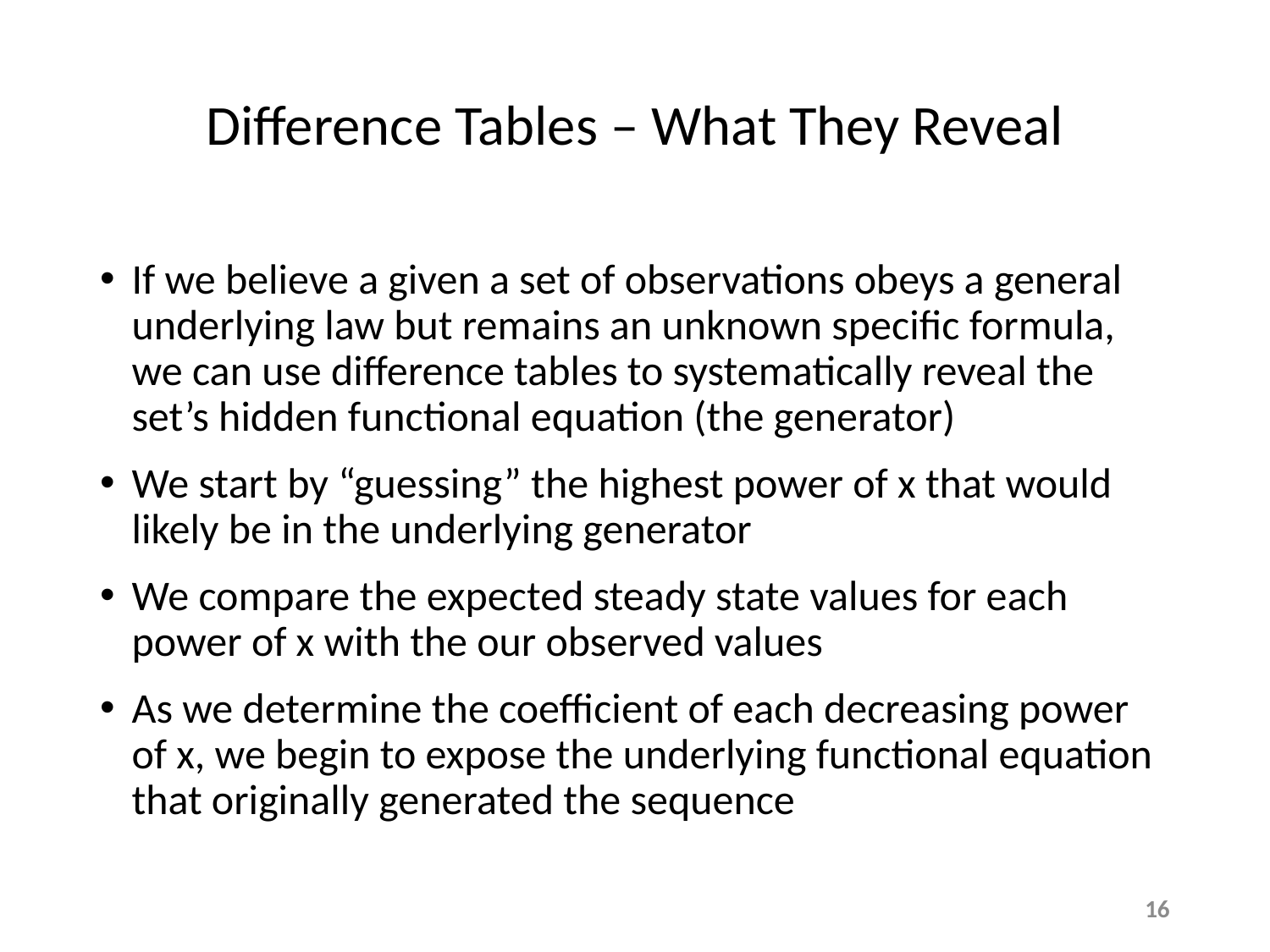

# Difference Tables – What They Reveal
If we believe a given a set of observations obeys a general underlying law but remains an unknown specific formula, we can use difference tables to systematically reveal the set’s hidden functional equation (the generator)
We start by “guessing” the highest power of x that would likely be in the underlying generator
We compare the expected steady state values for each power of x with the our observed values
As we determine the coefficient of each decreasing power of x, we begin to expose the underlying functional equation that originally generated the sequence

16